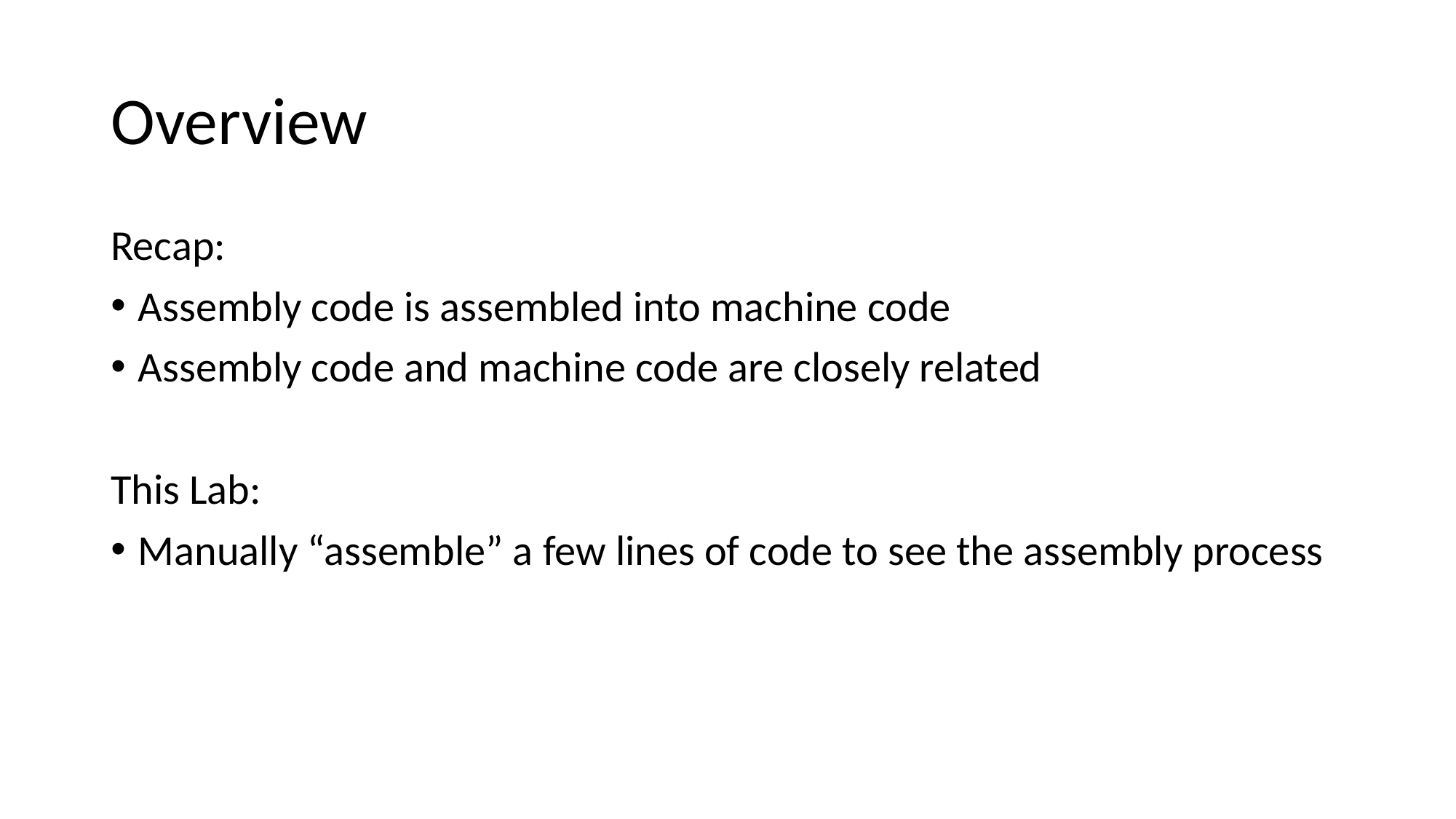

# Overview
Recap:
Assembly code is assembled into machine code
Assembly code and machine code are closely related

This Lab:
Manually “assemble” a few lines of code to see the assembly process